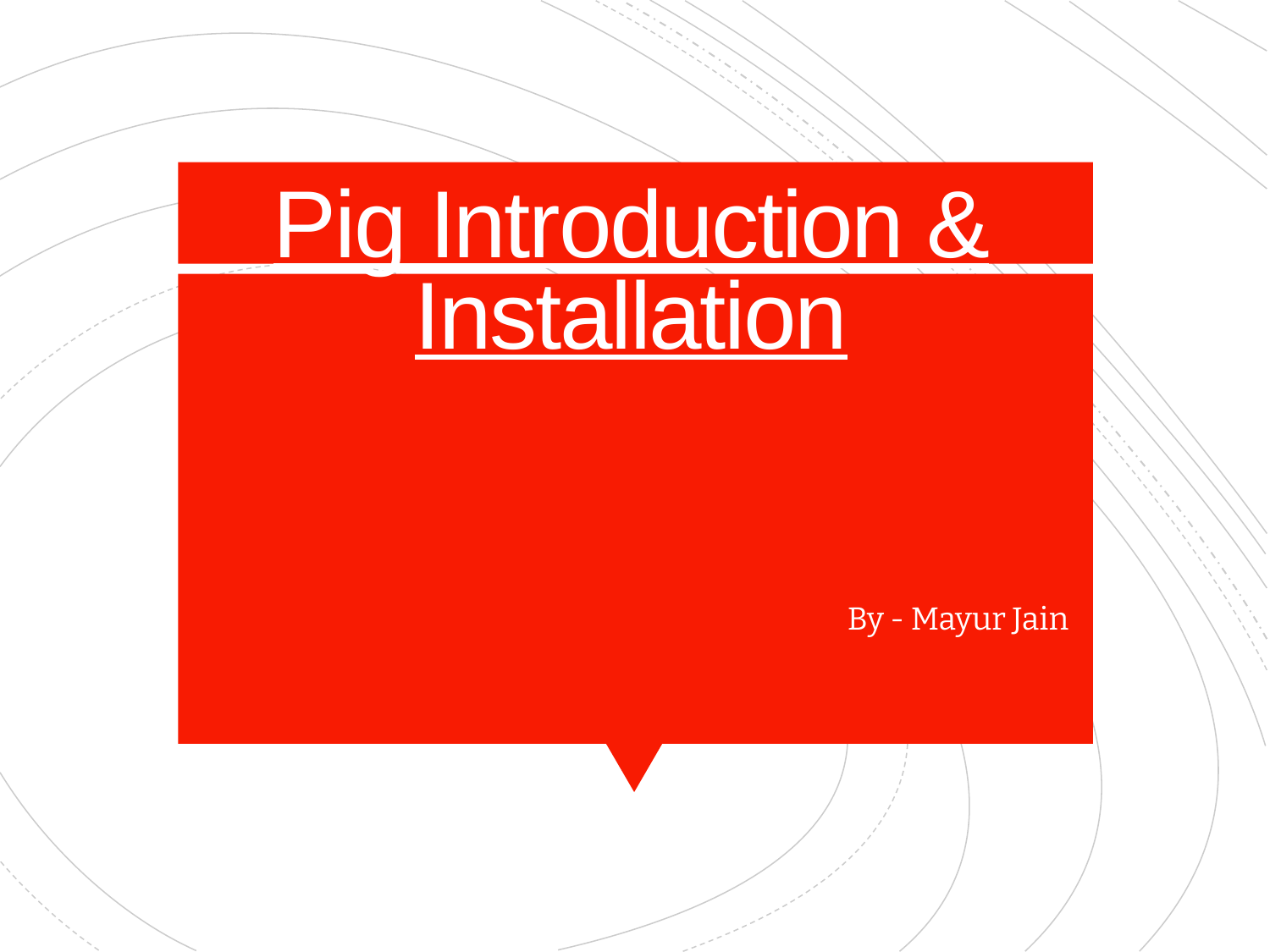

# Pig Introduction & Installation

By - Mayur Jain